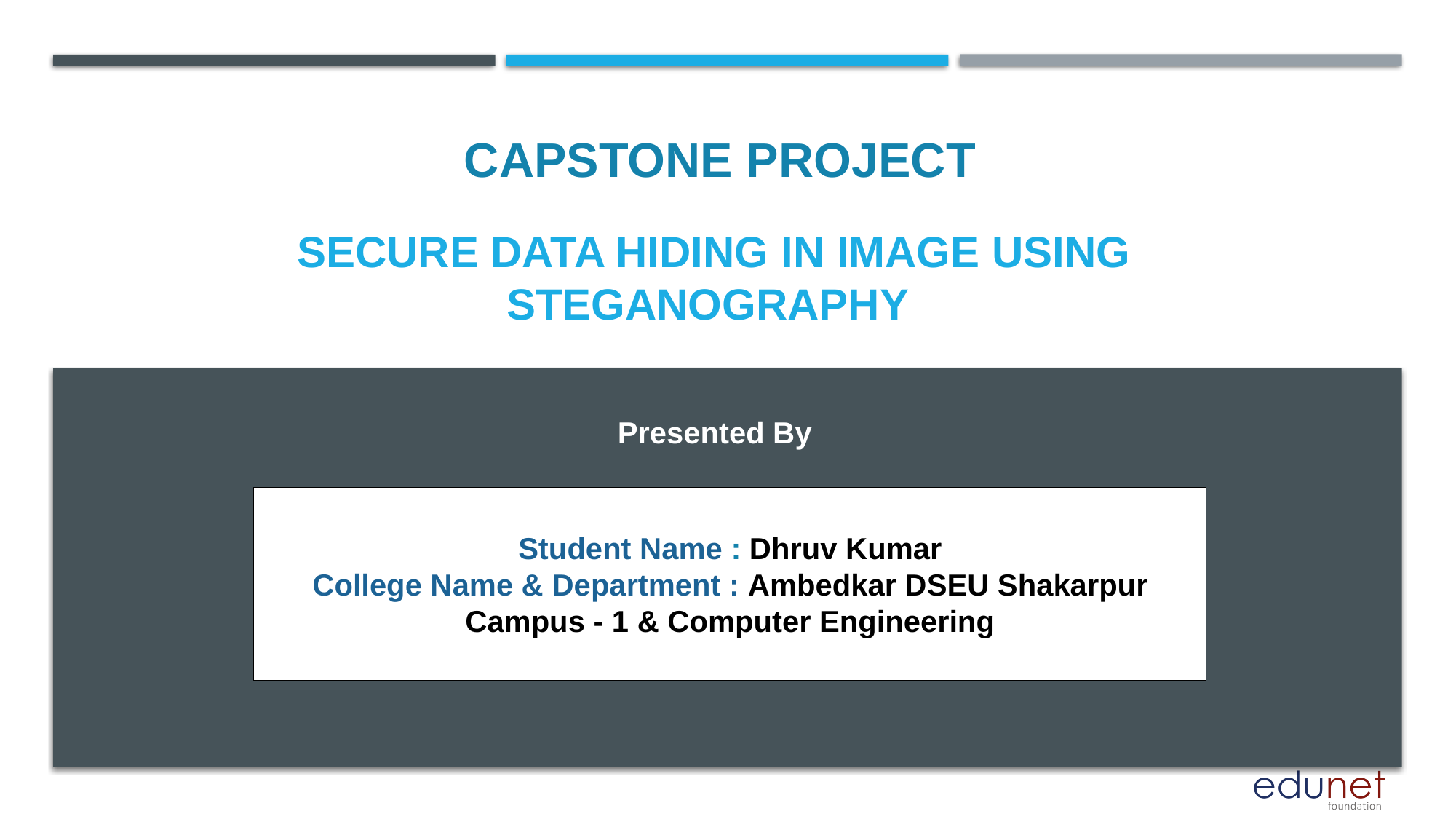

CAPSTONE PROJECT
# Secure Data Hiding in Image Using Steganography
Presented By

Student Name : Dhruv Kumar
College Name & Department : Ambedkar DSEU Shakarpur Campus - 1 & Computer Engineering